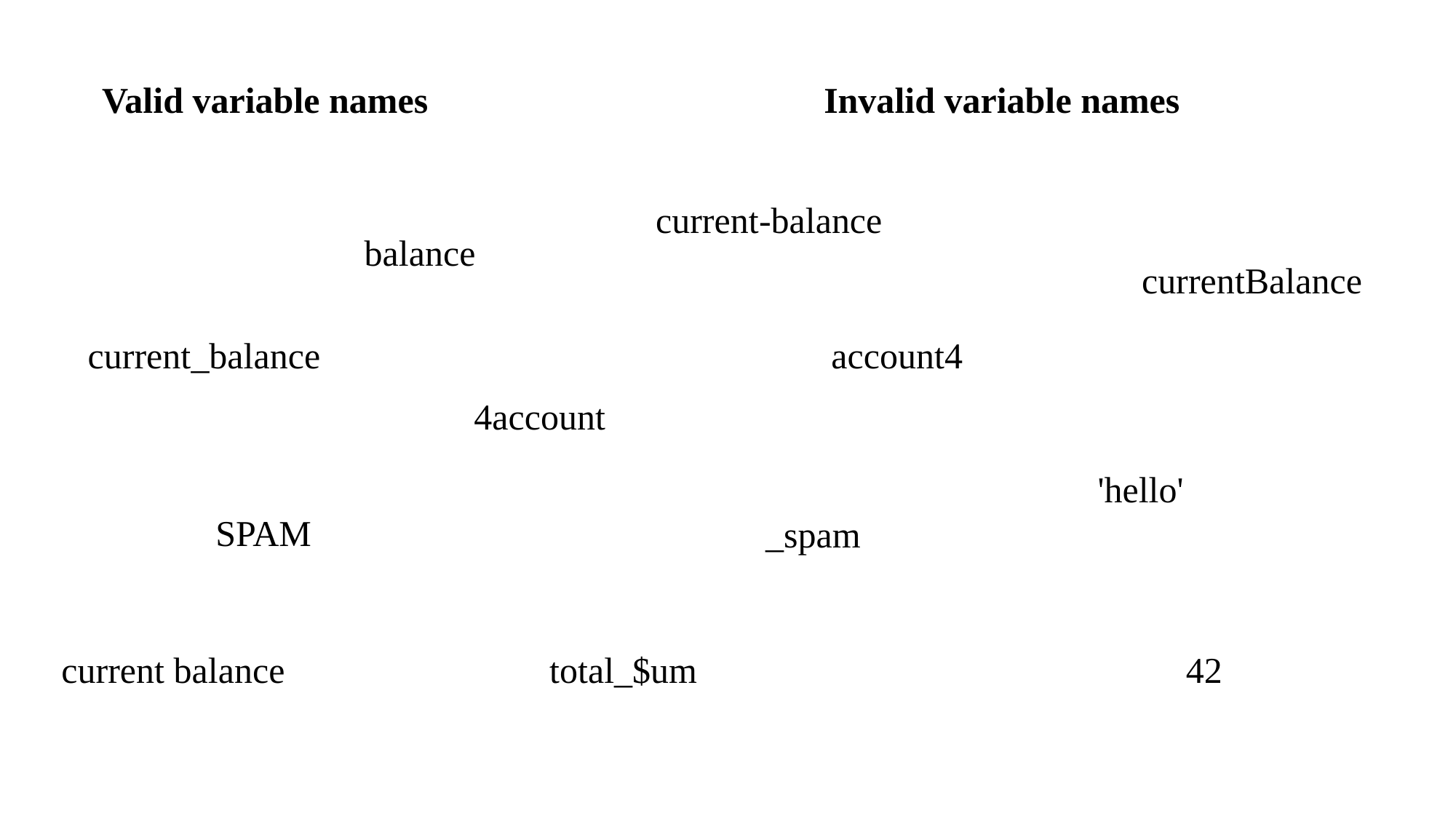

Valid variable names
Invalid variable names
current-balance
balance
currentBalance
current_balance
account4
4account
'hello'
SPAM
_spam
current balance
total_$um
42